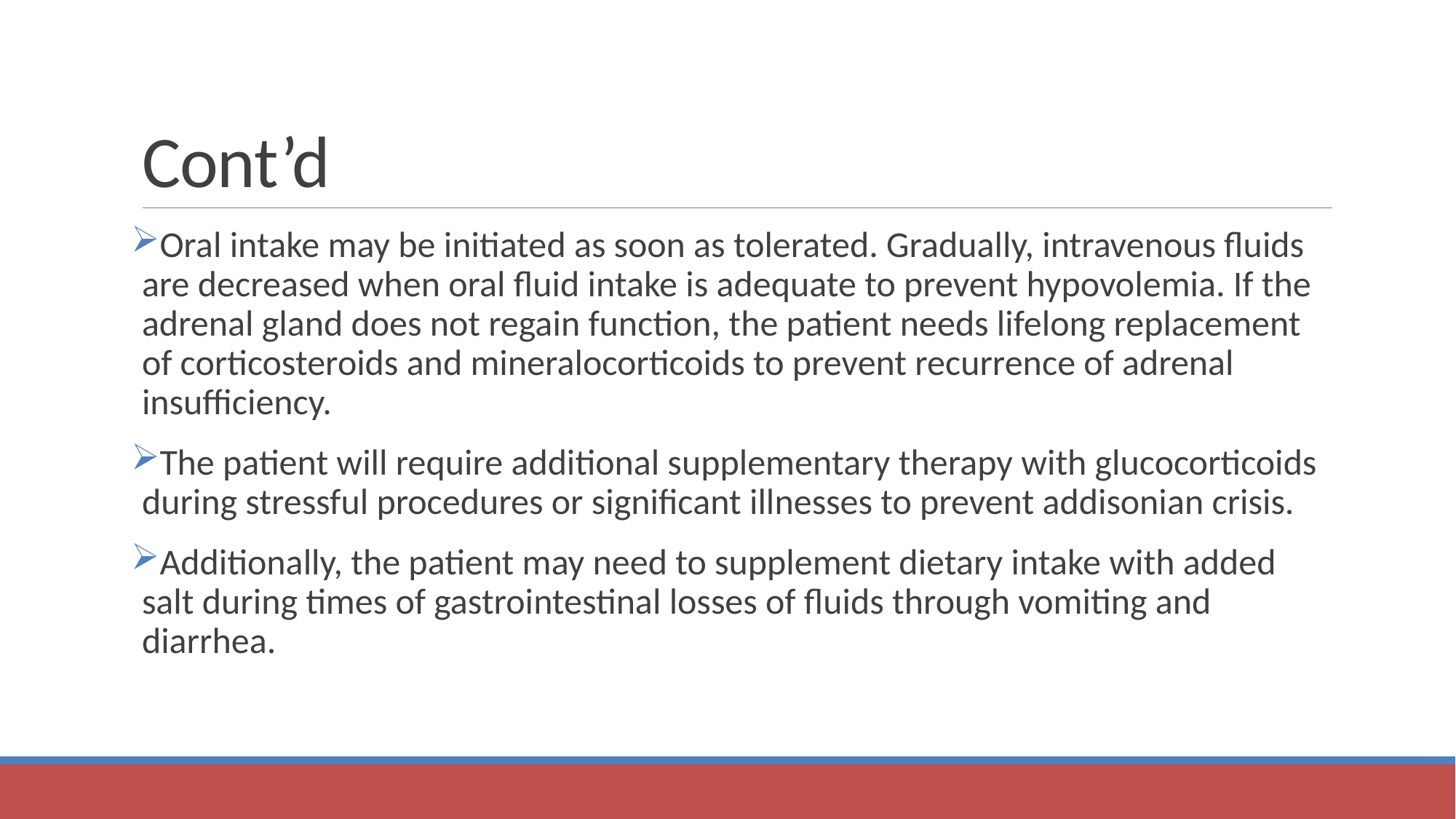

# Cont’d
Oral intake may be initiated as soon as tolerated. Gradually, intravenous fluids are decreased when oral fluid intake is adequate to prevent hypovolemia. If the adrenal gland does not regain function, the patient needs lifelong replacement of corticosteroids and mineralocorticoids to prevent recurrence of adrenal insufficiency.
The patient will require additional supplementary therapy with glucocorticoids during stressful procedures or significant illnesses to prevent addisonian crisis.
Additionally, the patient may need to supplement dietary intake with added salt during times of gastrointestinal losses of fluids through vomiting and diarrhea.